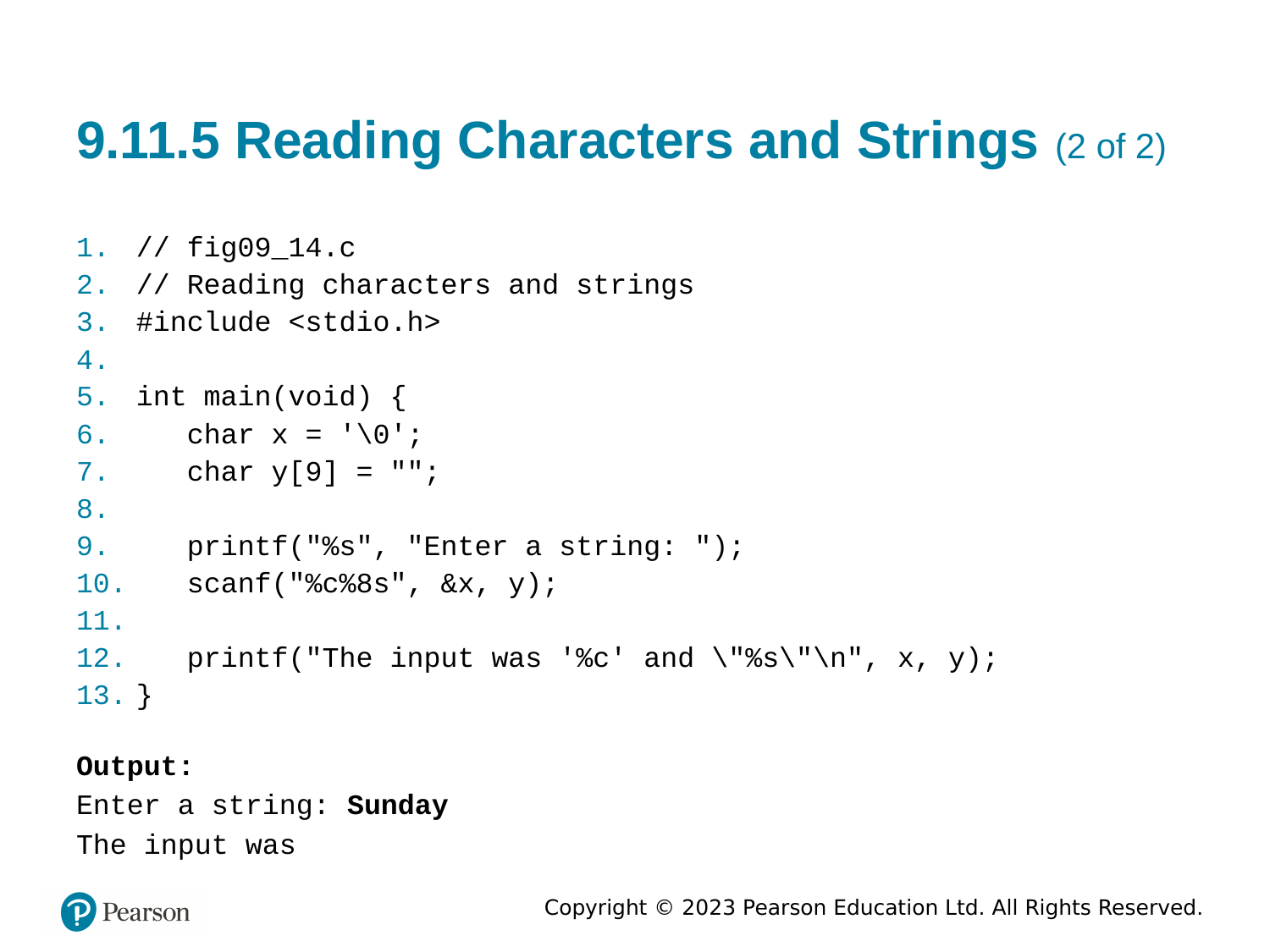

# 9.11.5 Reading Characters and Strings (2 of 2)
// fig09_14.c
// Reading characters and strings
#include <stdio.h>

int main(void) {
   char x = '\0';
   char y[9] = "";

   printf("%s", "Enter a string: ");
   scanf("%c%8s", &x, y);

   printf("The input was '%c' and \"%s\"\n", x, y);
}
Output:
Enter a string: Sunday
The input was